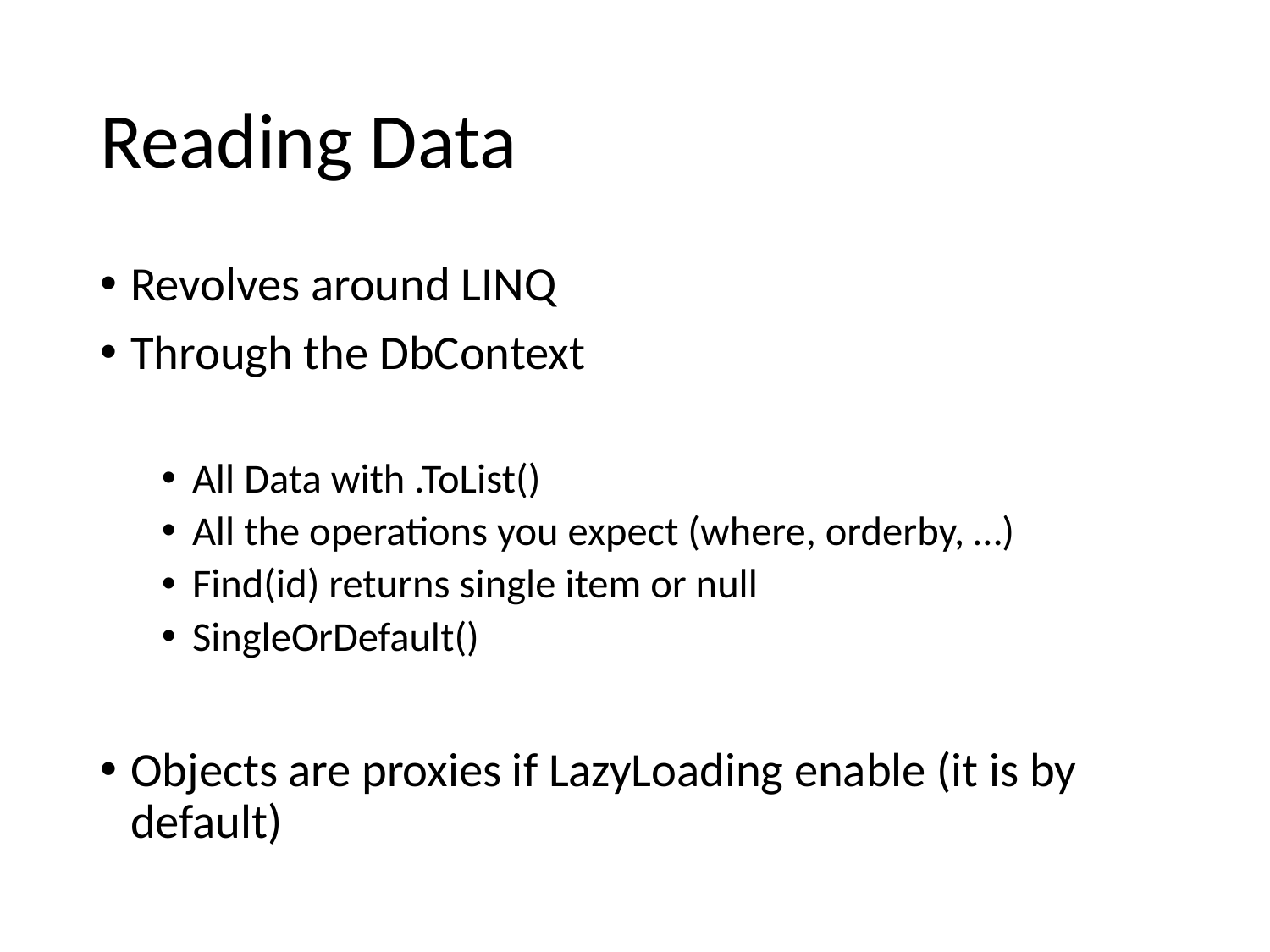

# Reading Data
Revolves around LINQ
Through the DbContext

All Data with .ToList()
All the operations you expect (where, orderby, …)
Find(id) returns single item or null
SingleOrDefault()

Objects are proxies if LazyLoading enable (it is by default)